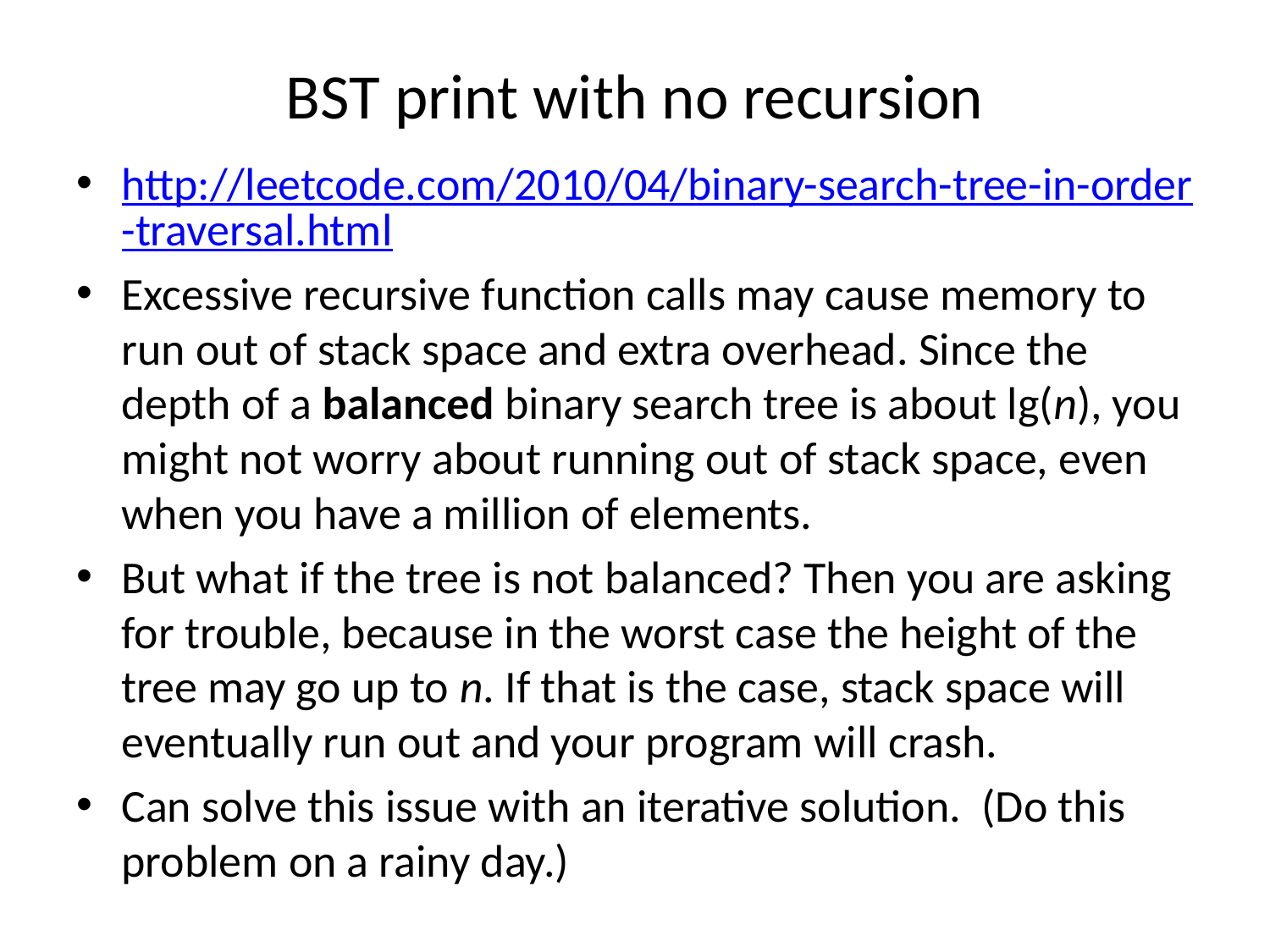

# BST print with no recursion
http://leetcode.com/2010/04/binary-search-tree-in-order-traversal.html
Excessive recursive function calls may cause memory to run out of stack space and extra overhead. Since the depth of a balanced binary search tree is about lg(n), you might not worry about running out of stack space, even when you have a million of elements.
But what if the tree is not balanced? Then you are asking for trouble, because in the worst case the height of the tree may go up to n. If that is the case, stack space will eventually run out and your program will crash.
Can solve this issue with an iterative solution.  (Do this problem on a rainy day.)